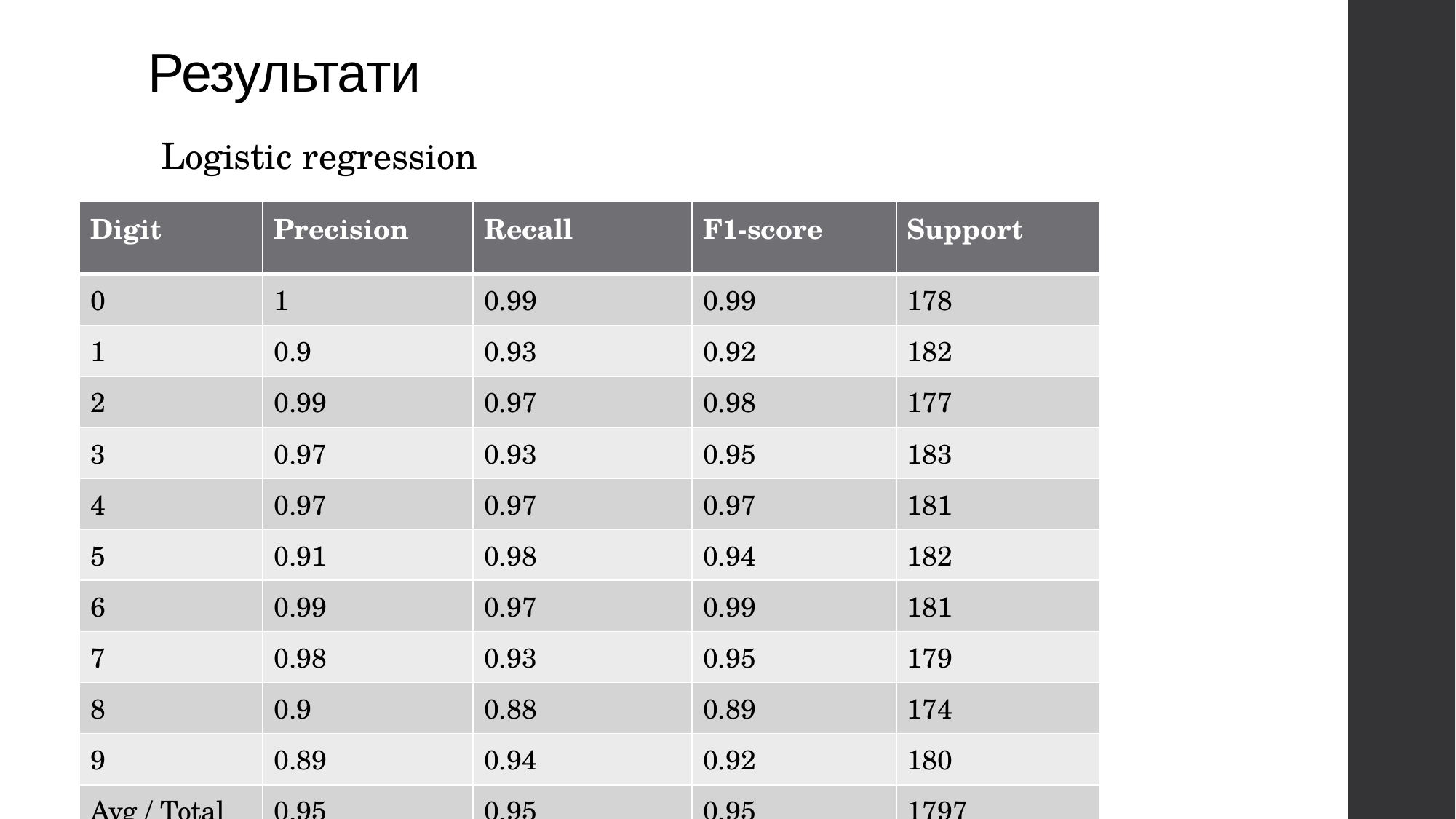

# Результати
Logistic regression
| Digit | Precision | Recall | F1-score | Support |
| --- | --- | --- | --- | --- |
| 0 | 1 | 0.99 | 0.99 | 178 |
| 1 | 0.9 | 0.93 | 0.92 | 182 |
| 2 | 0.99 | 0.97 | 0.98 | 177 |
| 3 | 0.97 | 0.93 | 0.95 | 183 |
| 4 | 0.97 | 0.97 | 0.97 | 181 |
| 5 | 0.91 | 0.98 | 0.94 | 182 |
| 6 | 0.99 | 0.97 | 0.99 | 181 |
| 7 | 0.98 | 0.93 | 0.95 | 179 |
| 8 | 0.9 | 0.88 | 0.89 | 174 |
| 9 | 0.89 | 0.94 | 0.92 | 180 |
| Avg / Total | 0.95 | 0.95 | 0.95 | 1797 |